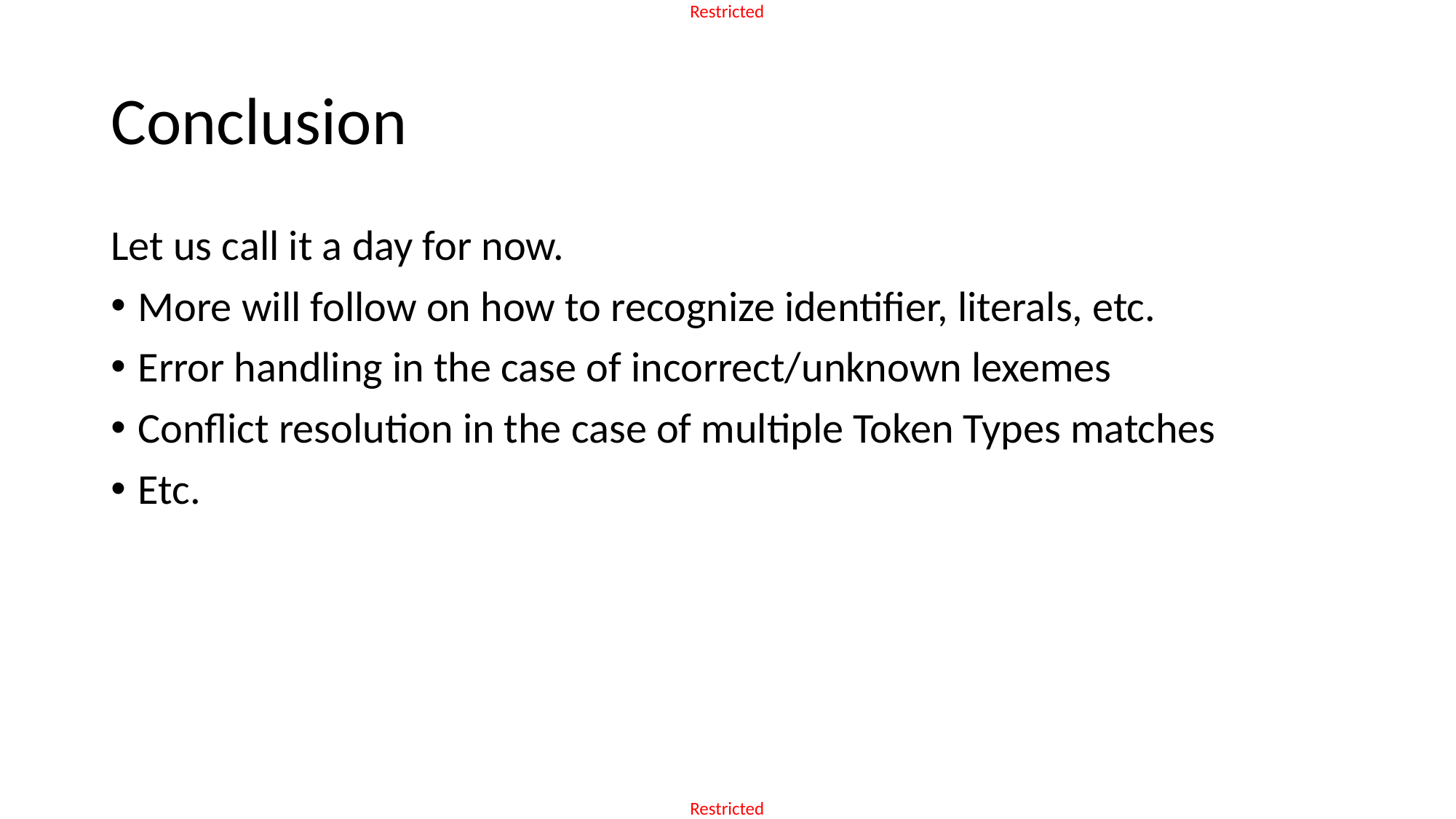

# Conclusion
Let us call it a day for now.
More will follow on how to recognize identifier, literals, etc.
Error handling in the case of incorrect/unknown lexemes
Conflict resolution in the case of multiple Token Types matches
Etc.